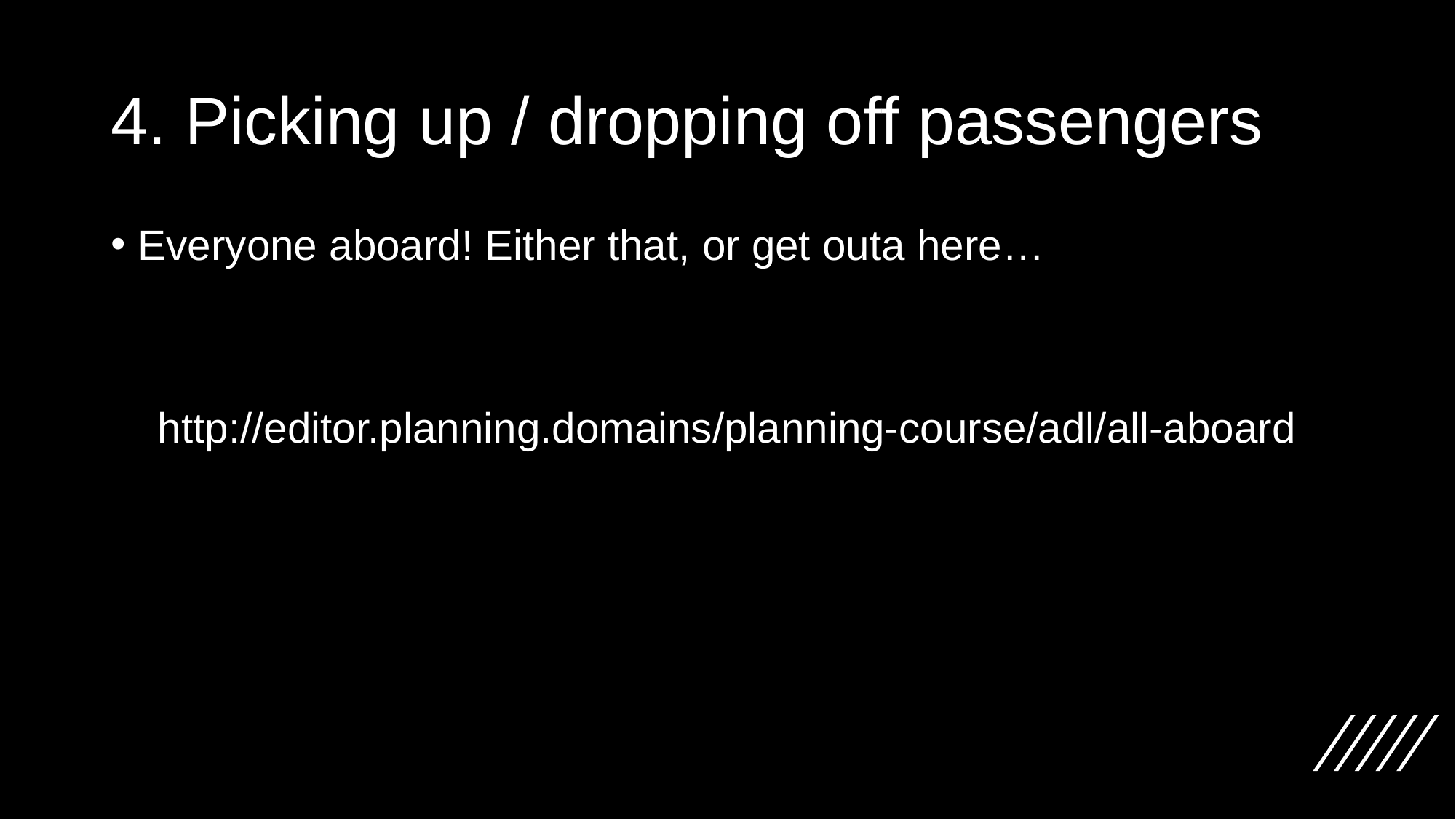

# 4. Picking up / dropping off passengers
Everyone aboard! Either that, or get outa here…

http://editor.planning.domains/planning-course/adl/all-aboard